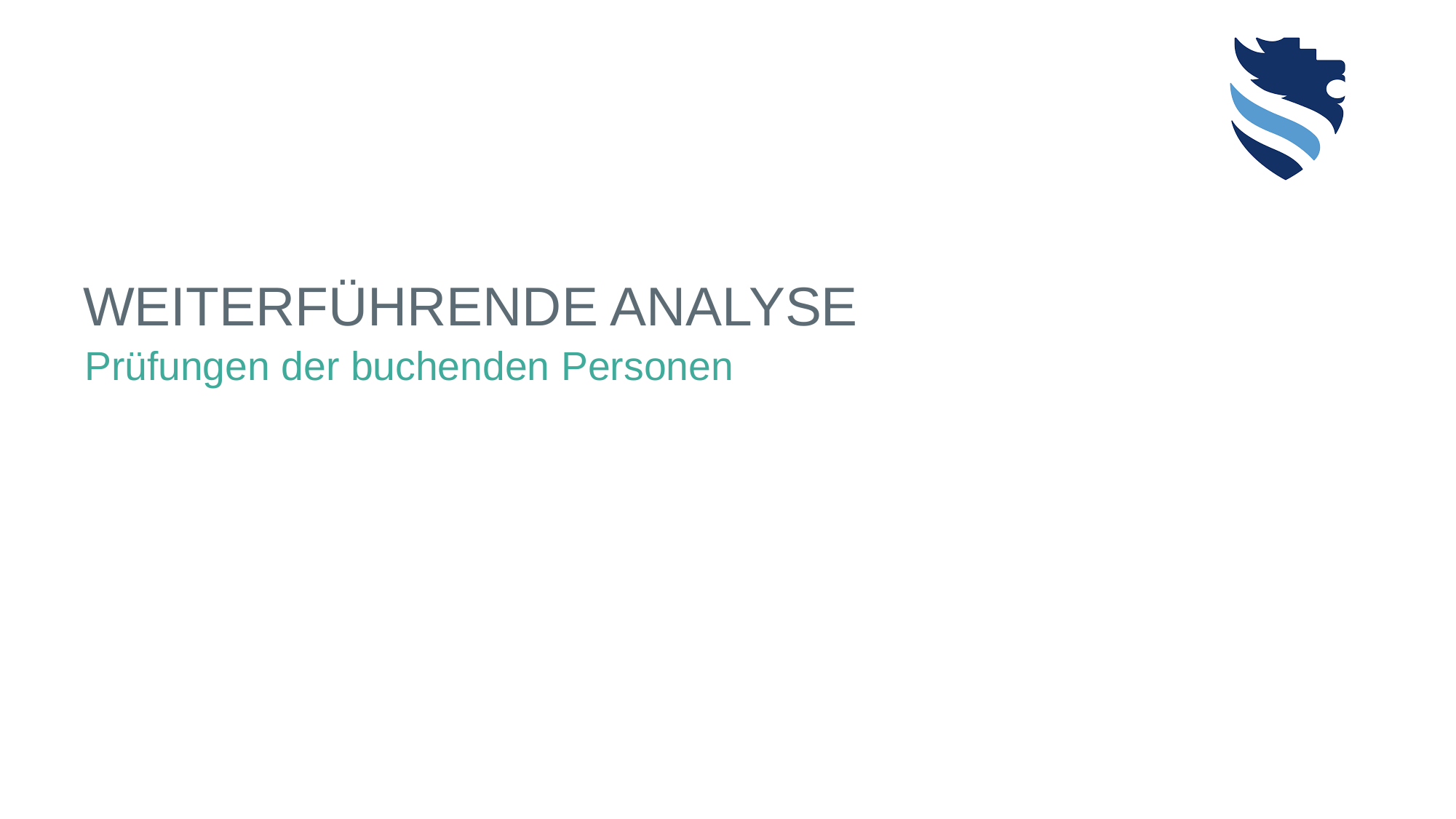

# Weiterführende Analyse
Prüfungen der buchenden Personen